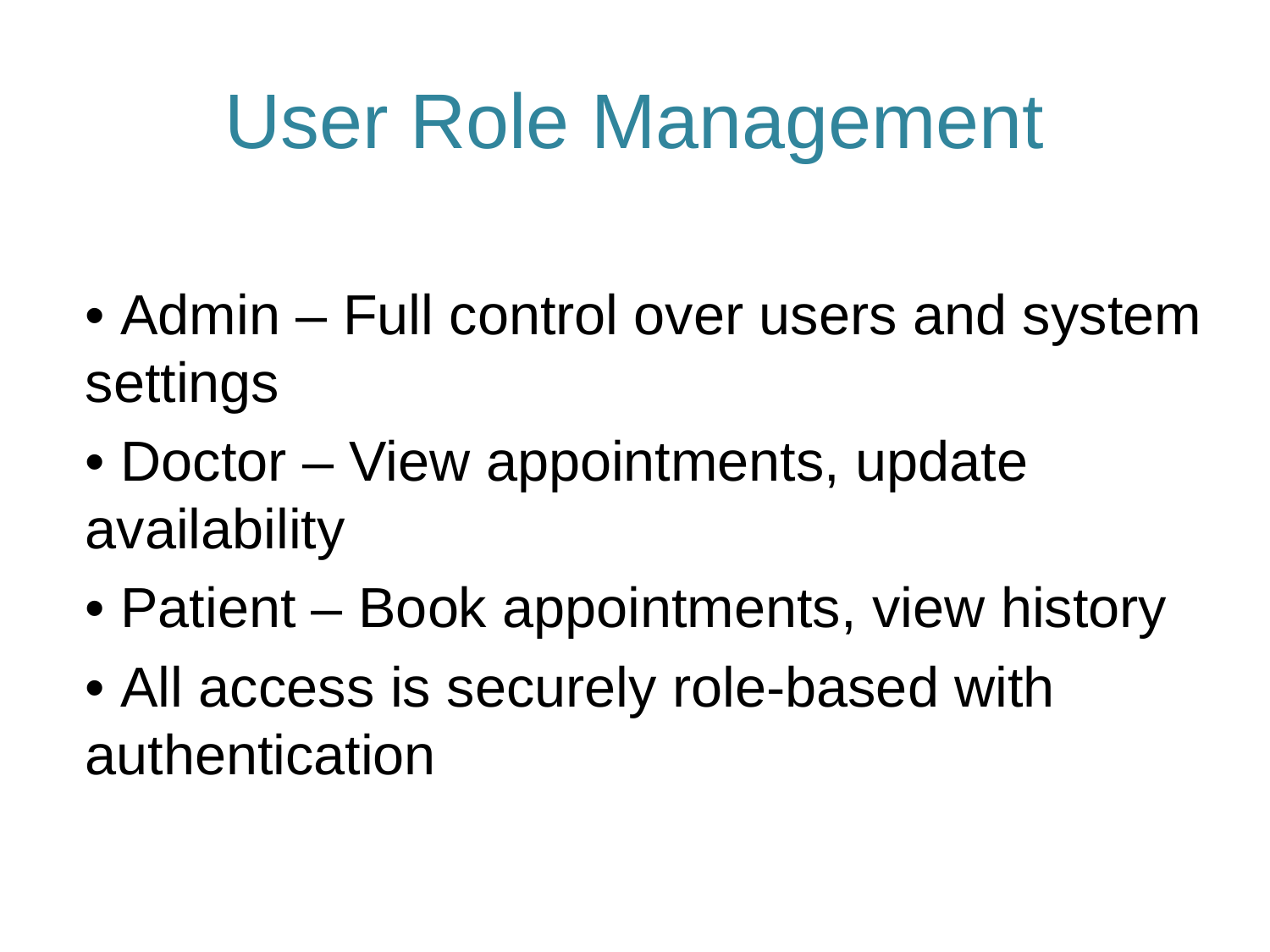

# User Role Management
• Admin – Full control over users and system settings
• Doctor – View appointments, update availability
• Patient – Book appointments, view history
• All access is securely role-based with authentication